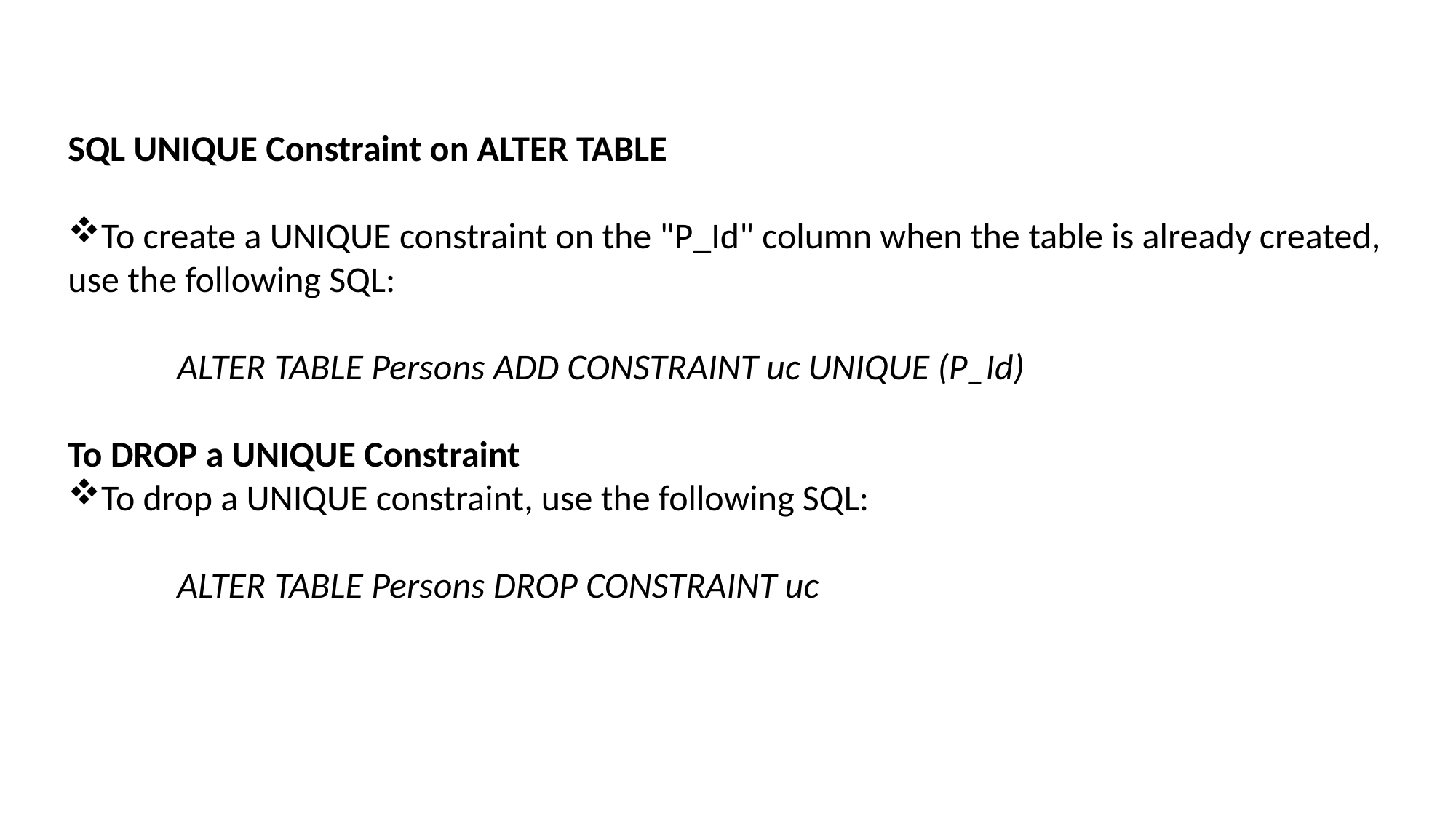

SQL UNIQUE Constraint on ALTER TABLE

To create a UNIQUE constraint on the "P_Id" column when the table is already created, use the following SQL:

	ALTER TABLE Persons ADD CONSTRAINT uc UNIQUE (P_Id)

To DROP a UNIQUE Constraint
To drop a UNIQUE constraint, use the following SQL:

	ALTER TABLE Persons DROP CONSTRAINT uc